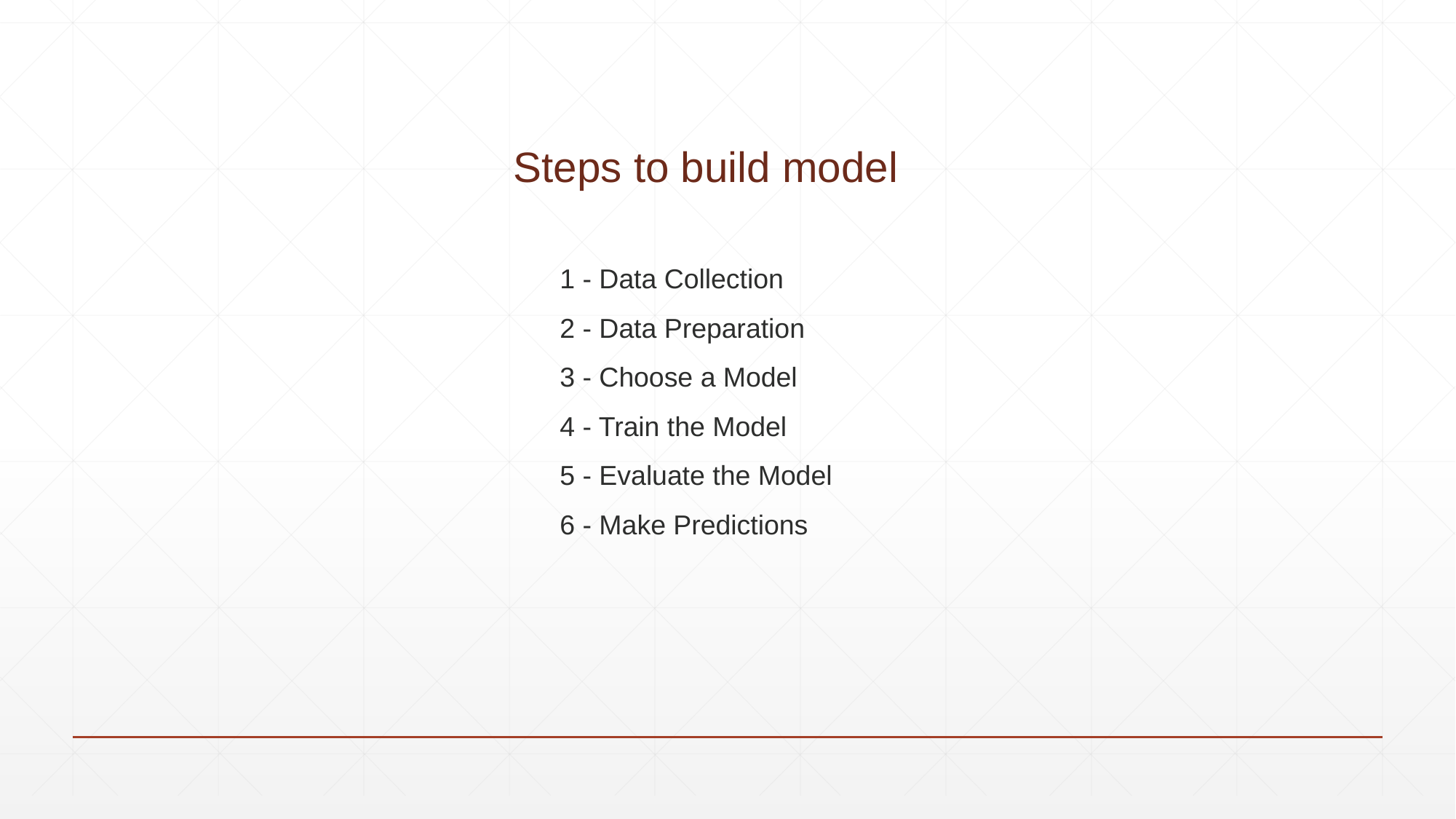

Steps to build model
1 - Data Collection
2 - Data Preparation
3 - Choose a Model
4 - Train the Model
5 - Evaluate the Model
6 - Make Predictions